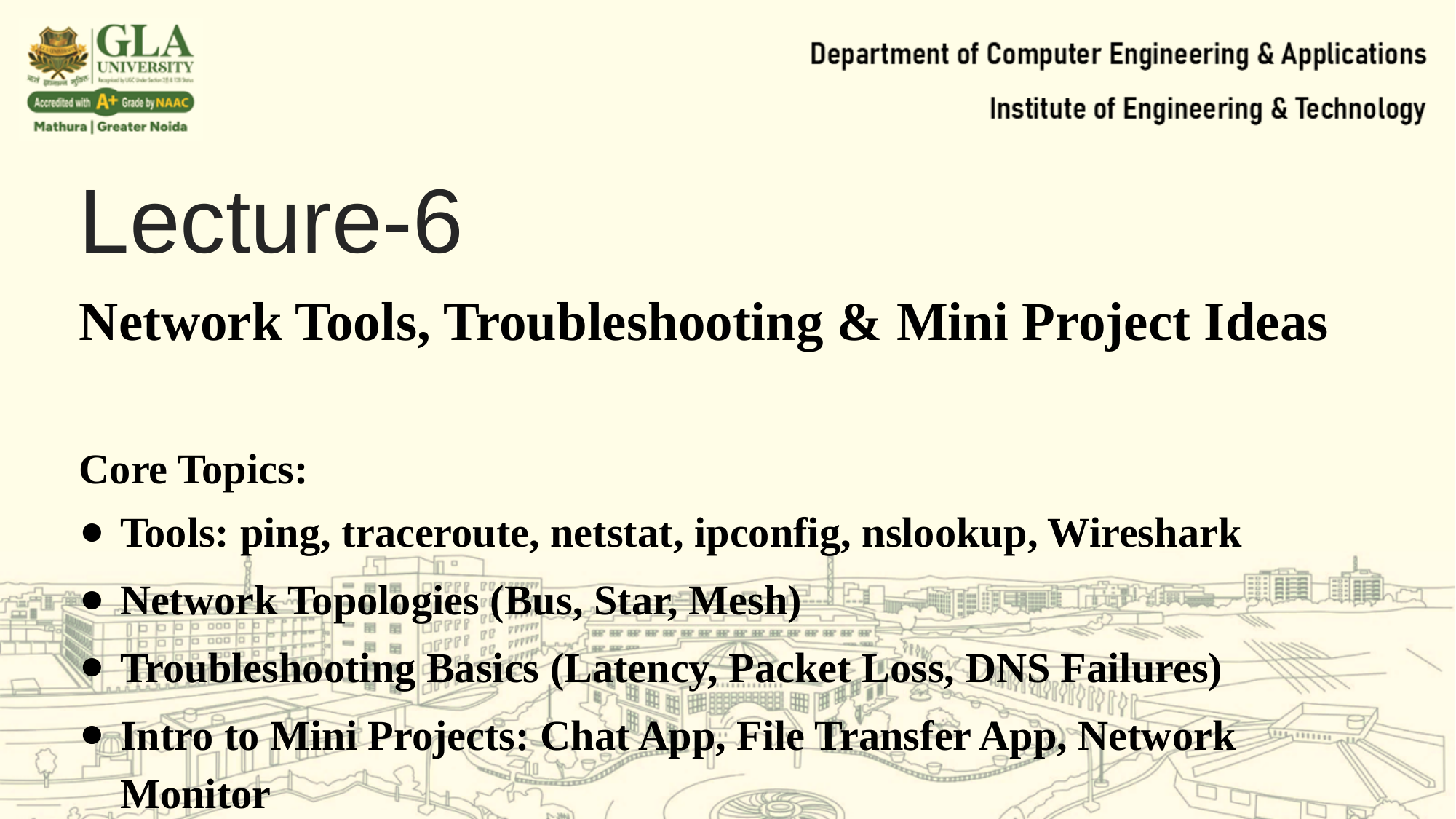

Lecture-6
Network Tools, Troubleshooting & Mini Project Ideas

Core Topics:
Tools: ping, traceroute, netstat, ipconfig, nslookup, Wireshark
Network Topologies (Bus, Star, Mesh)
Troubleshooting Basics (Latency, Packet Loss, DNS Failures)
Intro to Mini Projects: Chat App, File Transfer App, Network Monitor